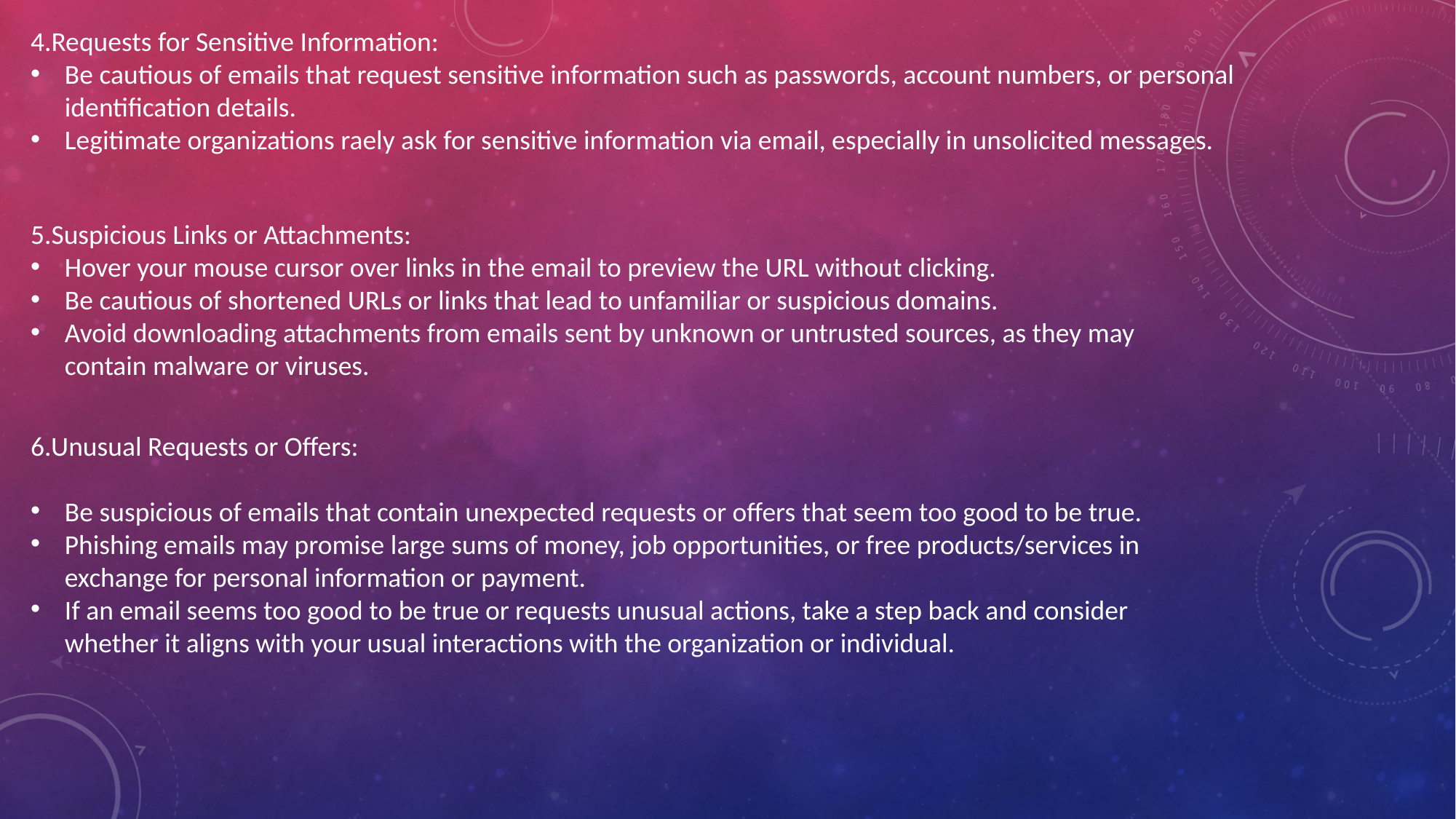

4.Requests for Sensitive Information:
Be cautious of emails that request sensitive information such as passwords, account numbers, or personal identification details.
Legitimate organizations raely ask for sensitive information via email, especially in unsolicited messages.
5.Suspicious Links or Attachments:
Hover your mouse cursor over links in the email to preview the URL without clicking.
Be cautious of shortened URLs or links that lead to unfamiliar or suspicious domains.
Avoid downloading attachments from emails sent by unknown or untrusted sources, as they may contain malware or viruses.
6.Unusual Requests or Offers:

Be suspicious of emails that contain unexpected requests or offers that seem too good to be true.
Phishing emails may promise large sums of money, job opportunities, or free products/services in exchange for personal information or payment.
If an email seems too good to be true or requests unusual actions, take a step back and consider whether it aligns with your usual interactions with the organization or individual.